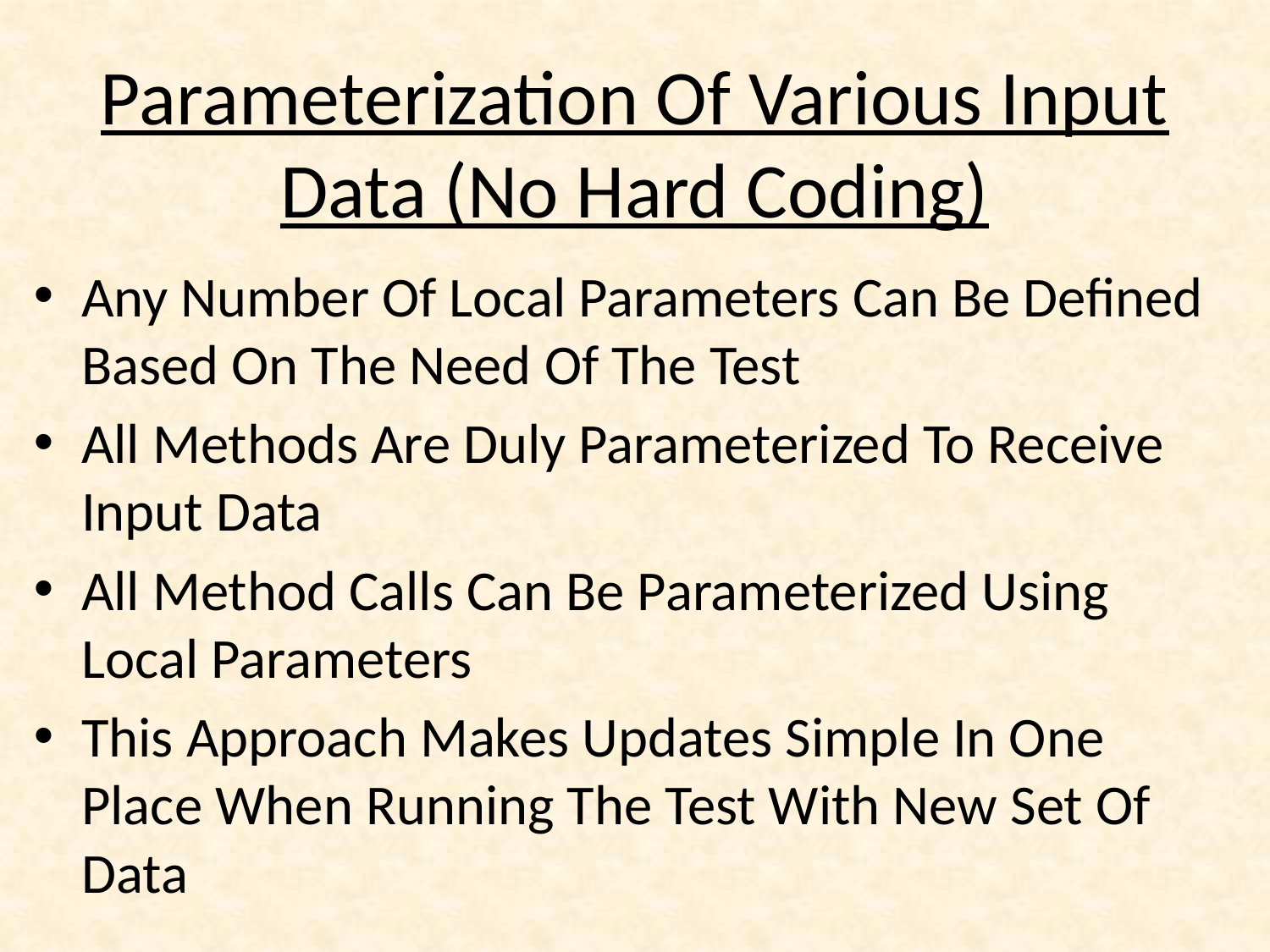

# Parameterization Of Various Input Data (No Hard Coding)
Any Number Of Local Parameters Can Be Defined Based On The Need Of The Test
All Methods Are Duly Parameterized To Receive Input Data
All Method Calls Can Be Parameterized Using Local Parameters
This Approach Makes Updates Simple In One Place When Running The Test With New Set Of Data